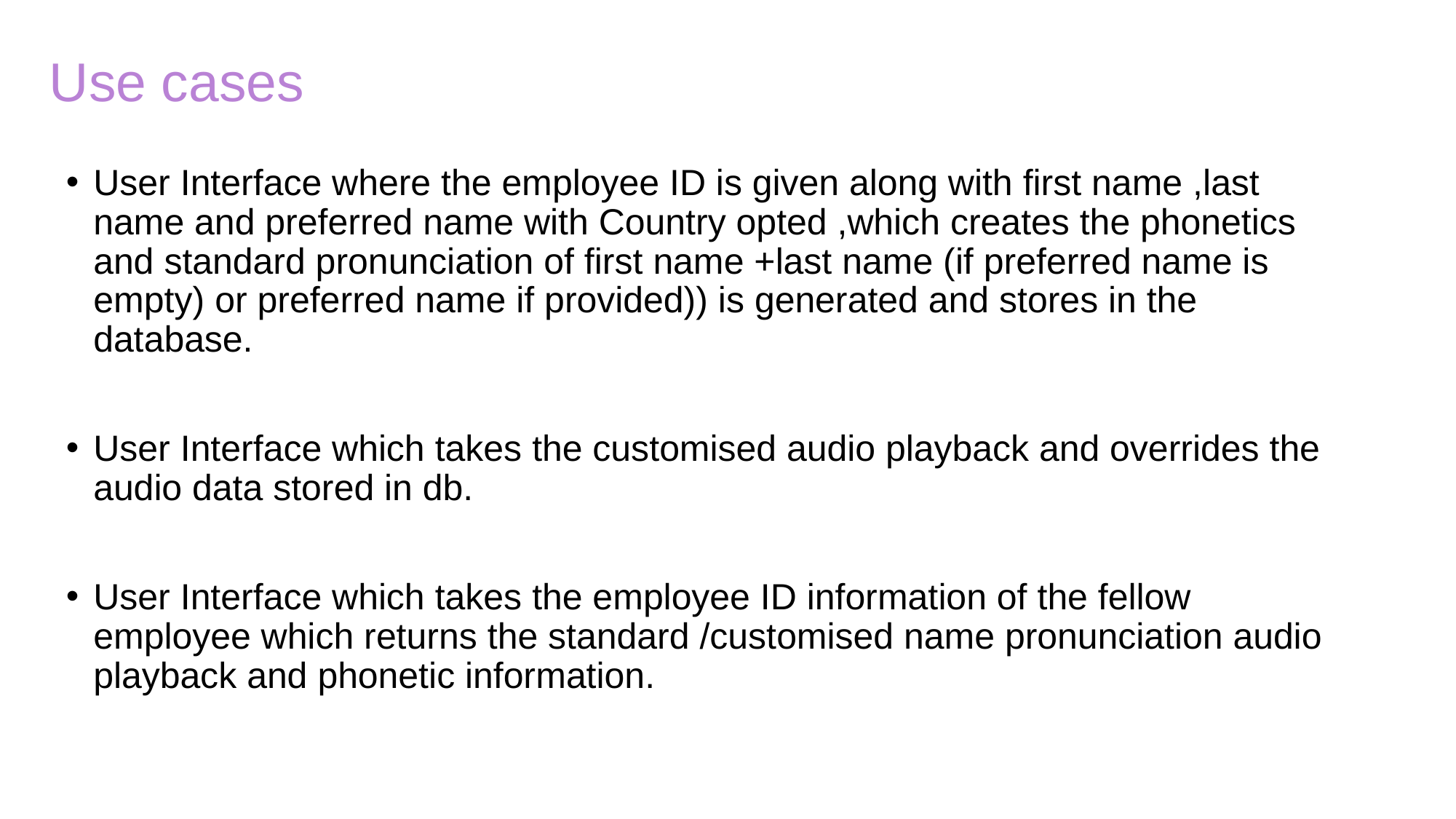

Use cases
User Interface where the employee ID is given along with first name ,last name and preferred name with Country opted ,which creates the phonetics and standard pronunciation of first name +last name (if preferred name is empty) or preferred name if provided)) is generated and stores in the database.

User Interface which takes the customised audio playback and overrides the audio data stored in db.

User Interface which takes the employee ID information of the fellow employee which returns the standard /customised name pronunciation audio playback and phonetic information.